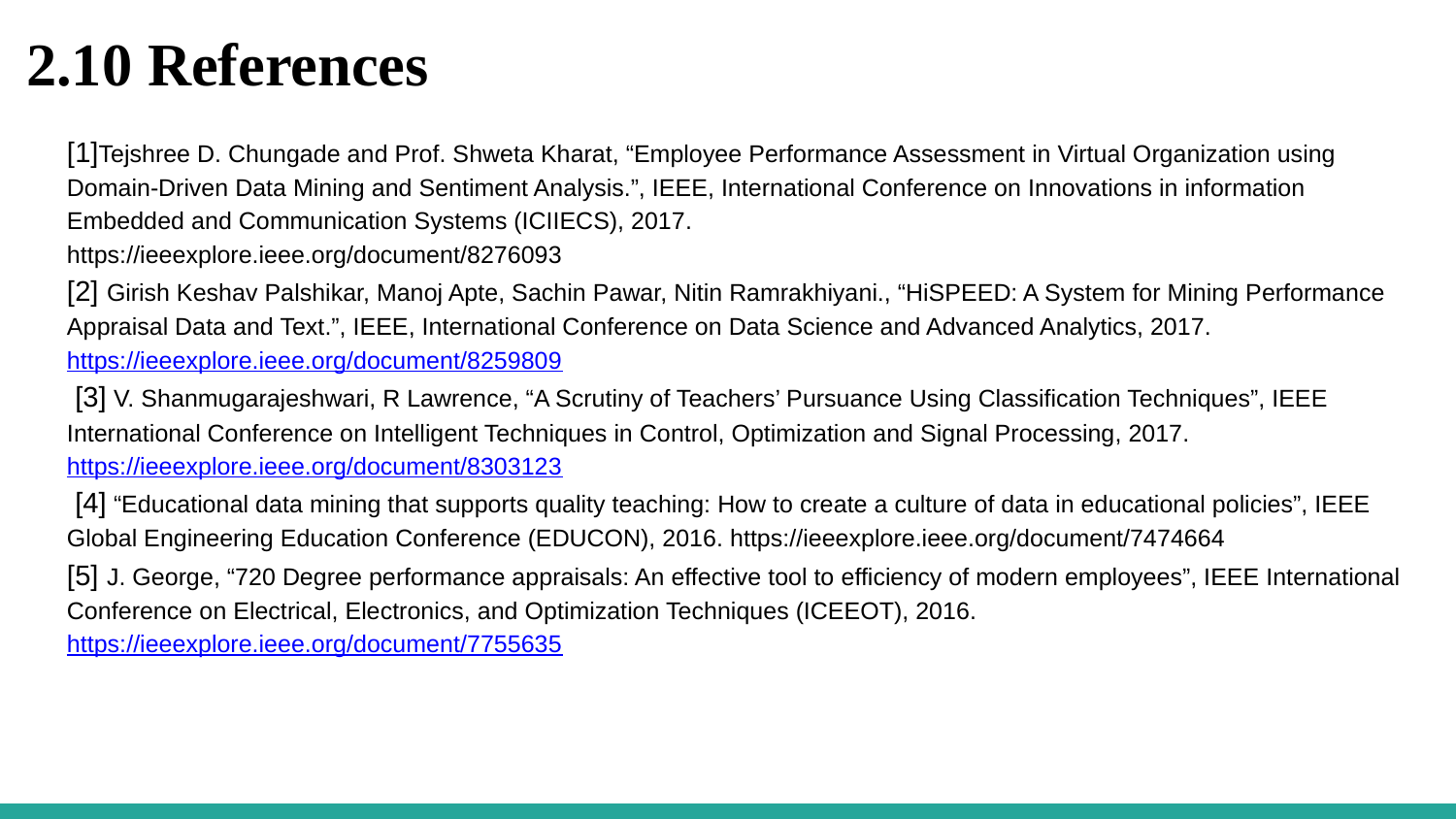

2.10 References
[1]Tejshree D. Chungade and Prof. Shweta Kharat, “Employee Performance Assessment in Virtual Organization using Domain-Driven Data Mining and Sentiment Analysis.”, IEEE, International Conference on Innovations in information Embedded and Communication Systems (ICIIECS), 2017.
https://ieeexplore.ieee.org/document/8276093
[2] Girish Keshav Palshikar, Manoj Apte, Sachin Pawar, Nitin Ramrakhiyani., “HiSPEED: A System for Mining Performance Appraisal Data and Text.”, IEEE, International Conference on Data Science and Advanced Analytics, 2017. https://ieeexplore.ieee.org/document/8259809
 [3] V. Shanmugarajeshwari, R Lawrence, “A Scrutiny of Teachers’ Pursuance Using Classification Techniques”, IEEE International Conference on Intelligent Techniques in Control, Optimization and Signal Processing, 2017. https://ieeexplore.ieee.org/document/8303123
 [4] “Educational data mining that supports quality teaching: How to create a culture of data in educational policies”, IEEE Global Engineering Education Conference (EDUCON), 2016. https://ieeexplore.ieee.org/document/7474664
[5] J. George, “720 Degree performance appraisals: An effective tool to efficiency of modern employees”, IEEE International Conference on Electrical, Electronics, and Optimization Techniques (ICEEOT), 2016. https://ieeexplore.ieee.org/document/7755635